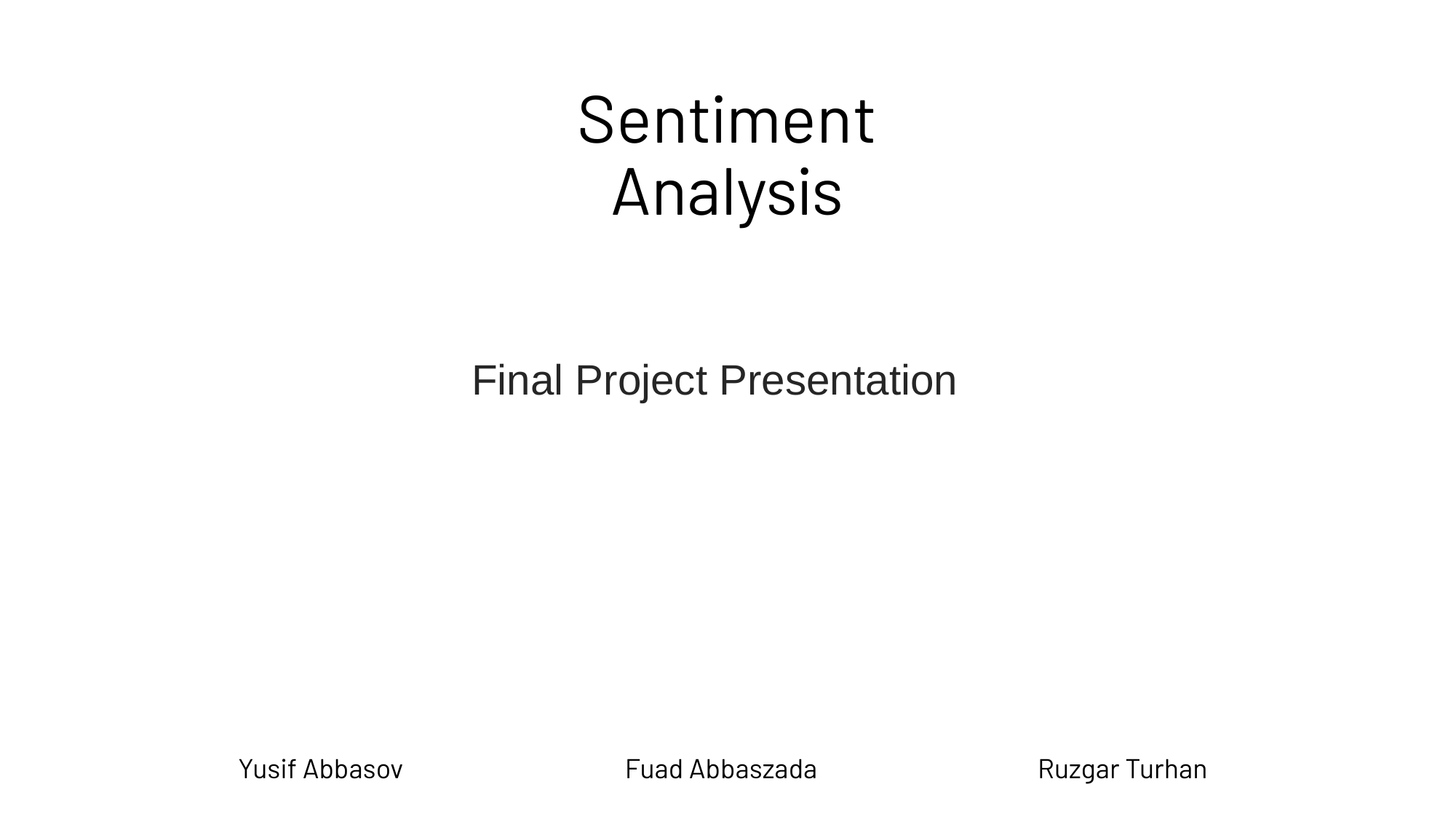

# Sentiment Analysis
Final Project Presentation
Yusif Abbasov
Fuad Abbaszada
Ruzgar Turhan